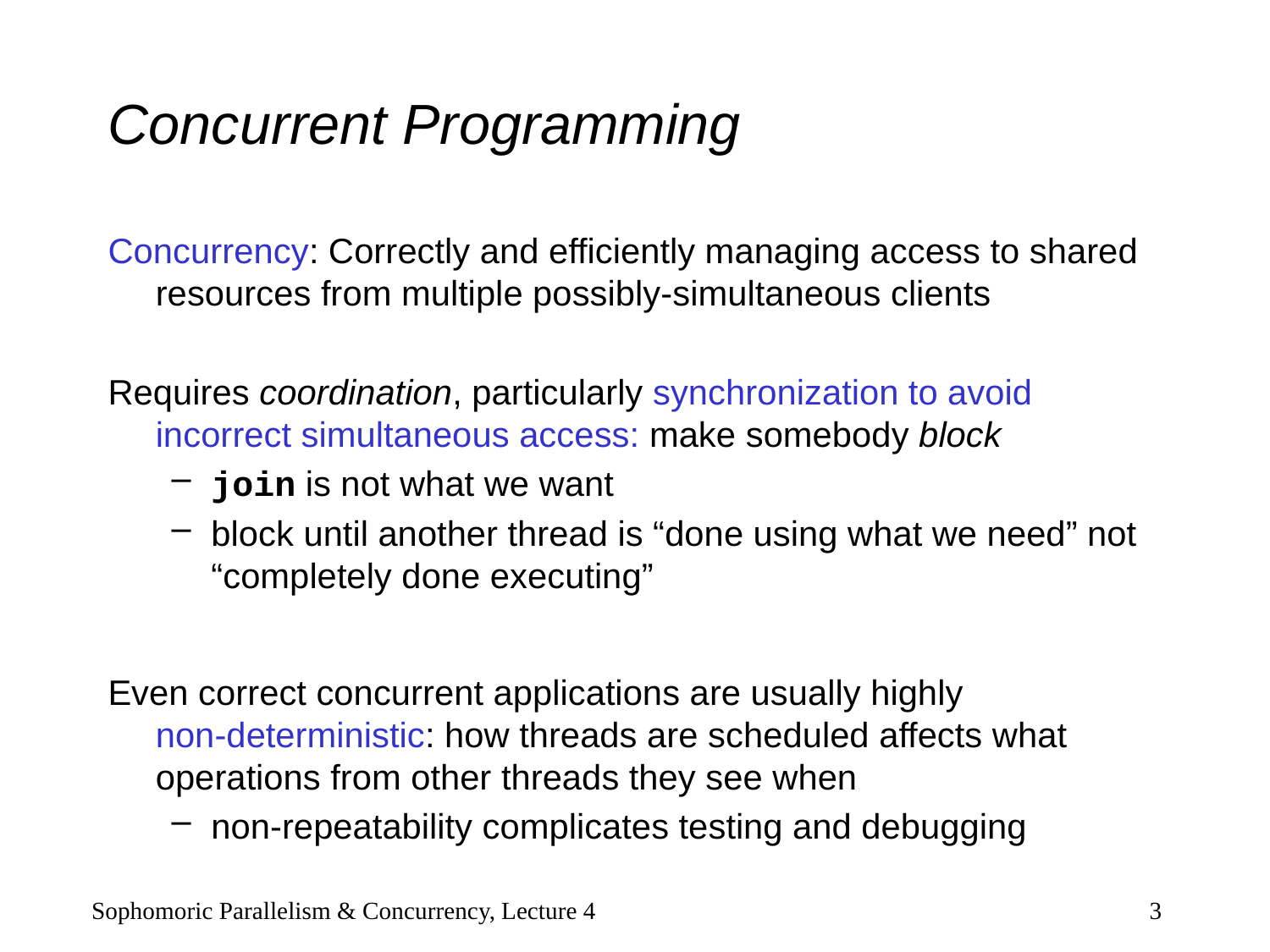

# Concurrent Programming
Concurrency: Correctly and efficiently managing access to shared resources from multiple possibly-simultaneous clients

Requires coordination, particularly synchronization to avoid incorrect simultaneous access: make somebody block
join is not what we want
block until another thread is “done using what we need” not “completely done executing”

Even correct concurrent applications are usually highly              non-deterministic: how threads are scheduled affects what operations from other threads they see when
non-repeatability complicates testing and debugging
Sophomoric Parallelism & Concurrency, Lecture 4
3